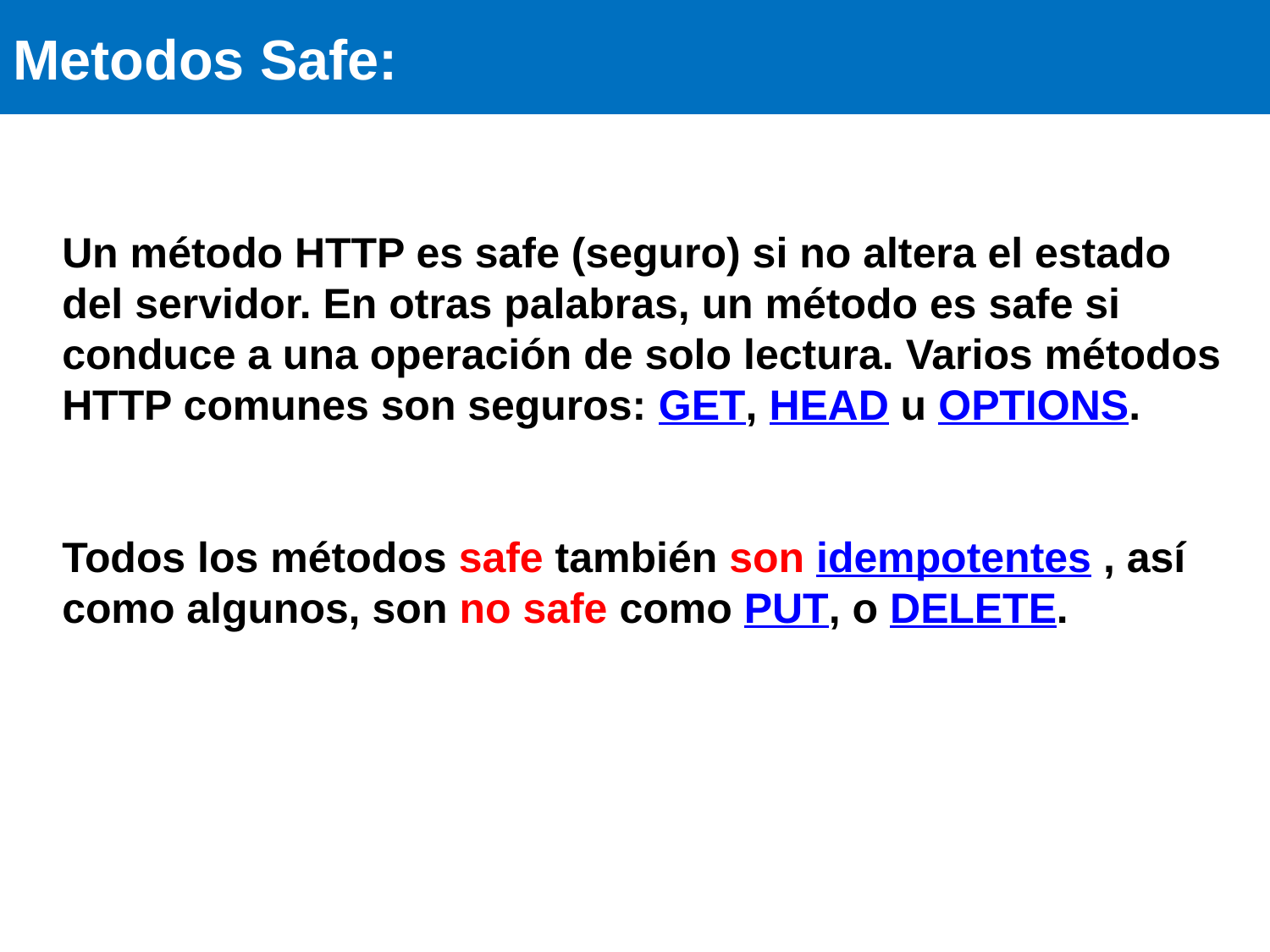

# Metodos Safe:

Un método HTTP es safe (seguro) si no altera el estado del servidor. En otras palabras, un método es safe si conduce a una operación de solo lectura. Varios métodos HTTP comunes son seguros: GET, HEAD u OPTIONS.

Todos los métodos safe también son idempotentes , así como algunos, son no safe como PUT, o DELETE.